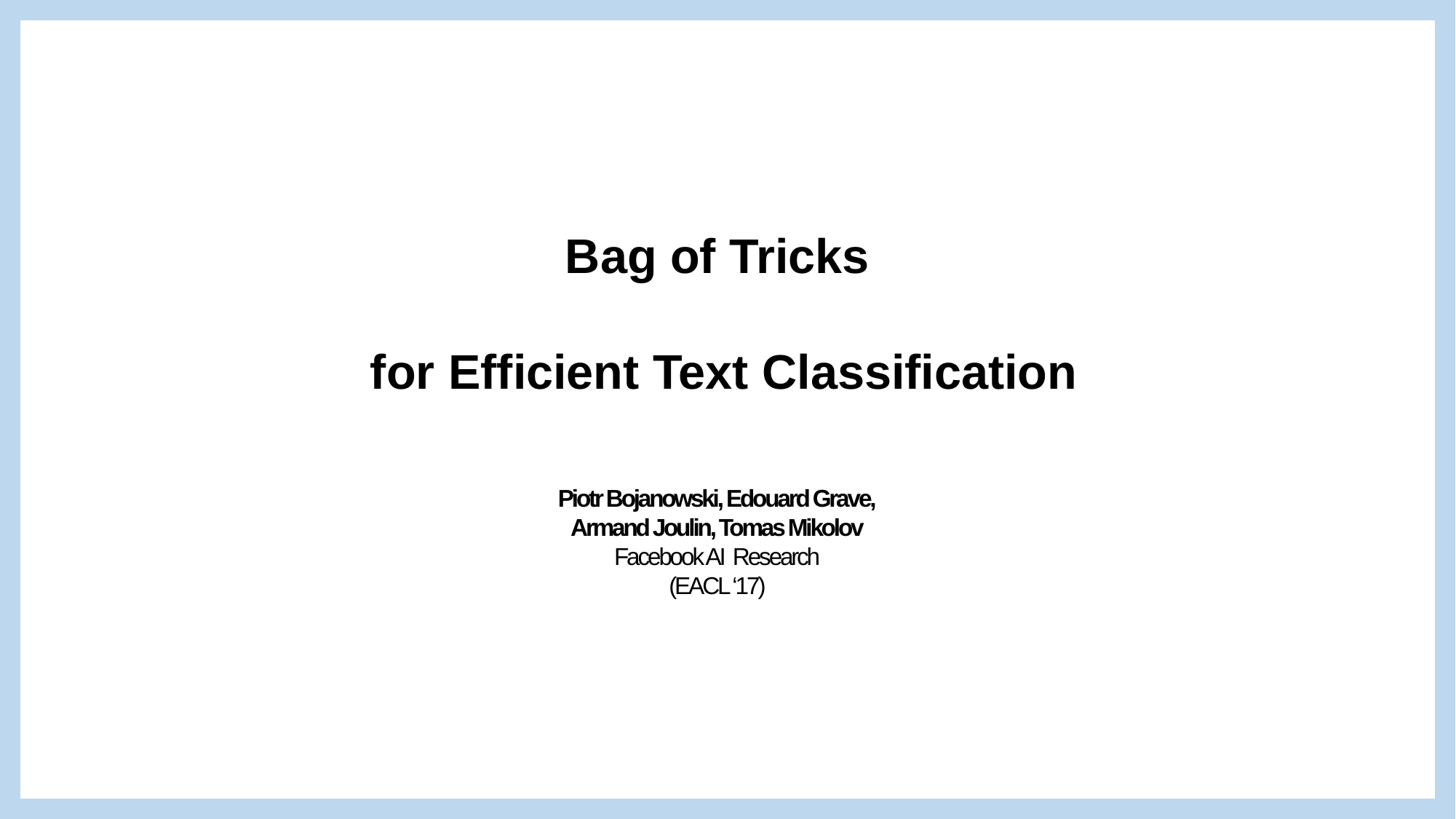

Bag of Tricks

 for Efficient Text Classification
Piotr Bojanowski, Edouard Grave,
Armand Joulin, Tomas Mikolov
Facebook AI  Research
(EACL ‘17)